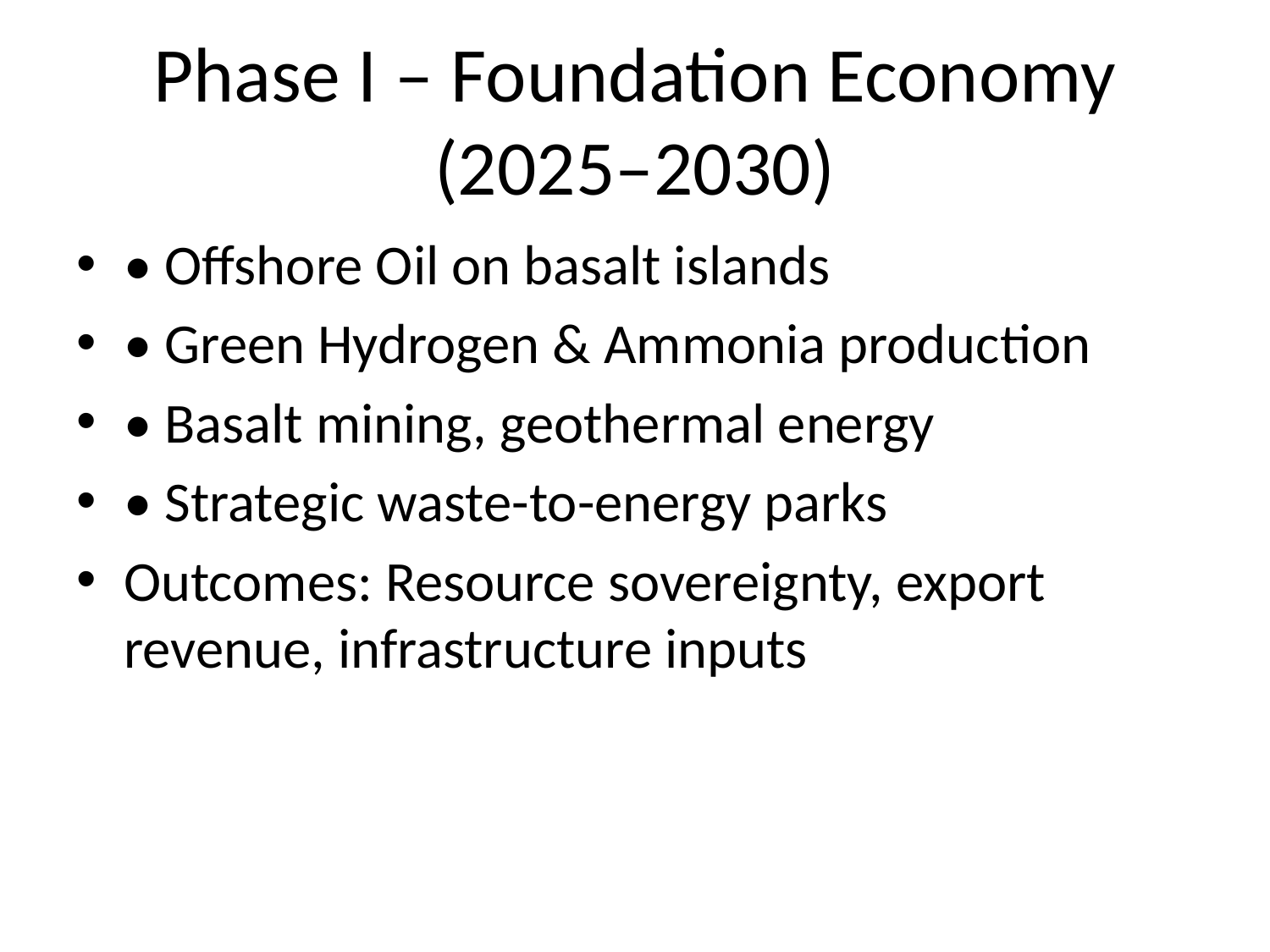

# Phase I – Foundation Economy (2025–2030)
• Offshore Oil on basalt islands
• Green Hydrogen & Ammonia production
• Basalt mining, geothermal energy
• Strategic waste-to-energy parks
Outcomes: Resource sovereignty, export revenue, infrastructure inputs